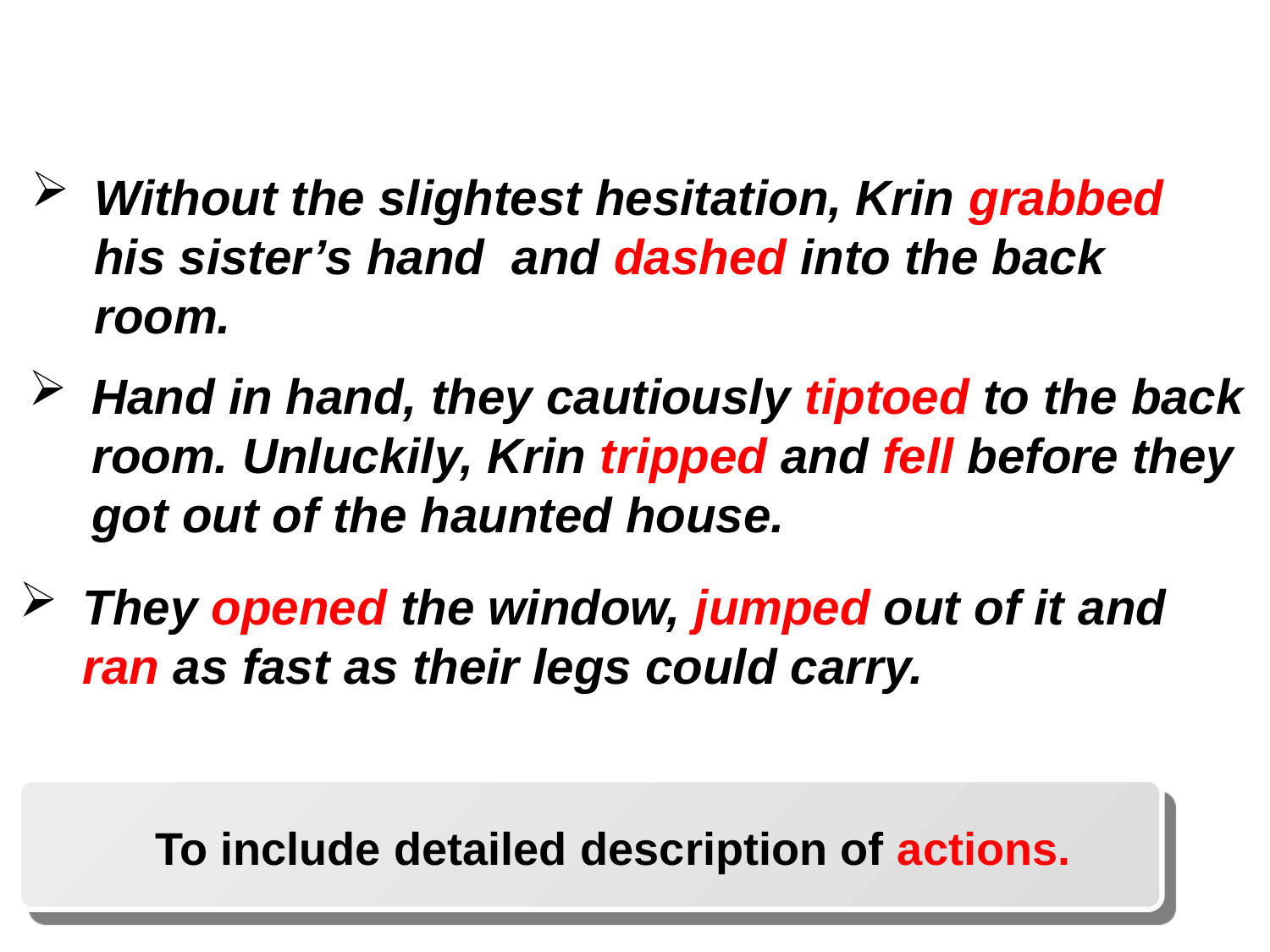

Without the slightest hesitation, Krin grabbed his sister’s hand  and dashed into the back room.

Hand in hand, they cautiously tiptoed to the back room. Unluckily, Krin tripped and fell before they got out of the haunted house.
They opened the window, jumped out of it and ran as fast as their legs could carry.

To include detailed description of actions.